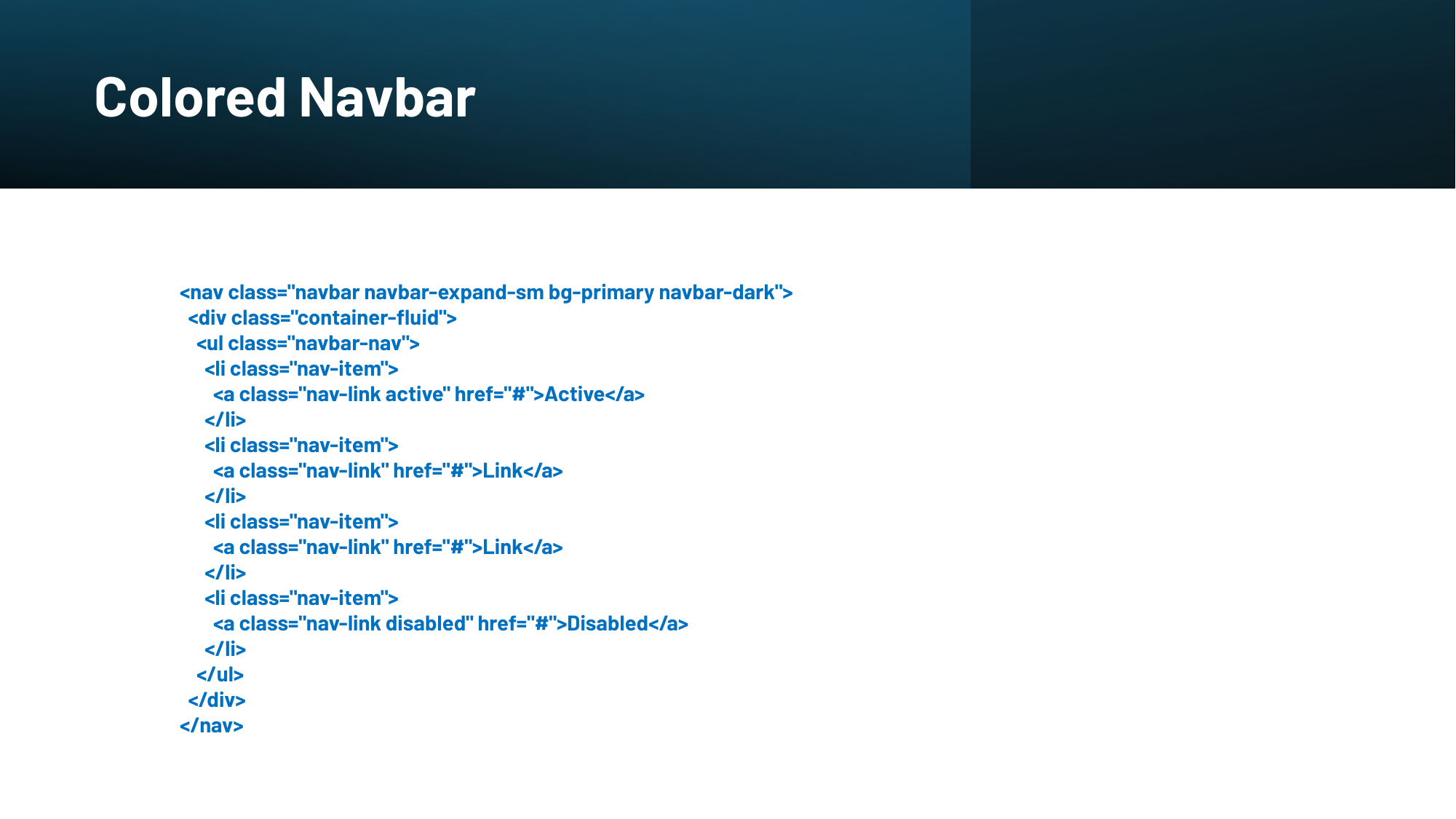

# Colored Navbar
<nav class="navbar navbar-expand-sm bg-primary navbar-dark">
  <div class="container-fluid">
    <ul class="navbar-nav">
      <li class="nav-item">
        <a class="nav-link active" href="#">Active</a>
      </li>
      <li class="nav-item">
        <a class="nav-link" href="#">Link</a>
      </li>
      <li class="nav-item">
        <a class="nav-link" href="#">Link</a>
      </li>
      <li class="nav-item">
        <a class="nav-link disabled" href="#">Disabled</a>
      </li>
    </ul>
  </div>
</nav>